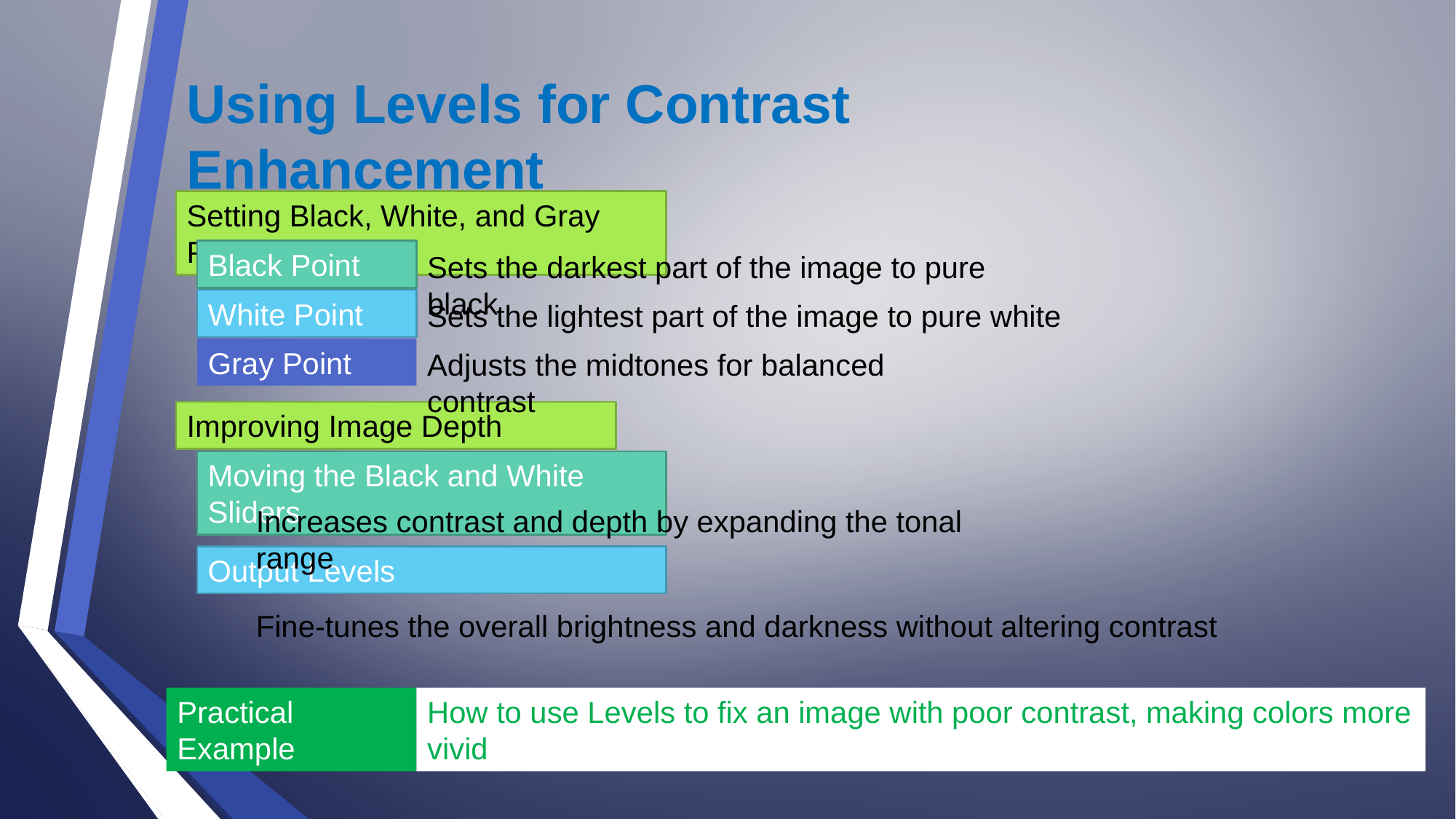

Using Levels for Contrast Enhancement
Setting Black, White, and Gray Points
Black Point
Sets the darkest part of the image to pure black
White Point
Sets the lightest part of the image to pure white
Gray Point
Adjusts the midtones for balanced contrast
Improving Image Depth
Moving the Black and White Sliders
Increases contrast and depth by expanding the tonal range
Output Levels
Fine-tunes the overall brightness and darkness without altering contrast
Practical Example
How to use Levels to fix an image with poor contrast, making colors more vivid